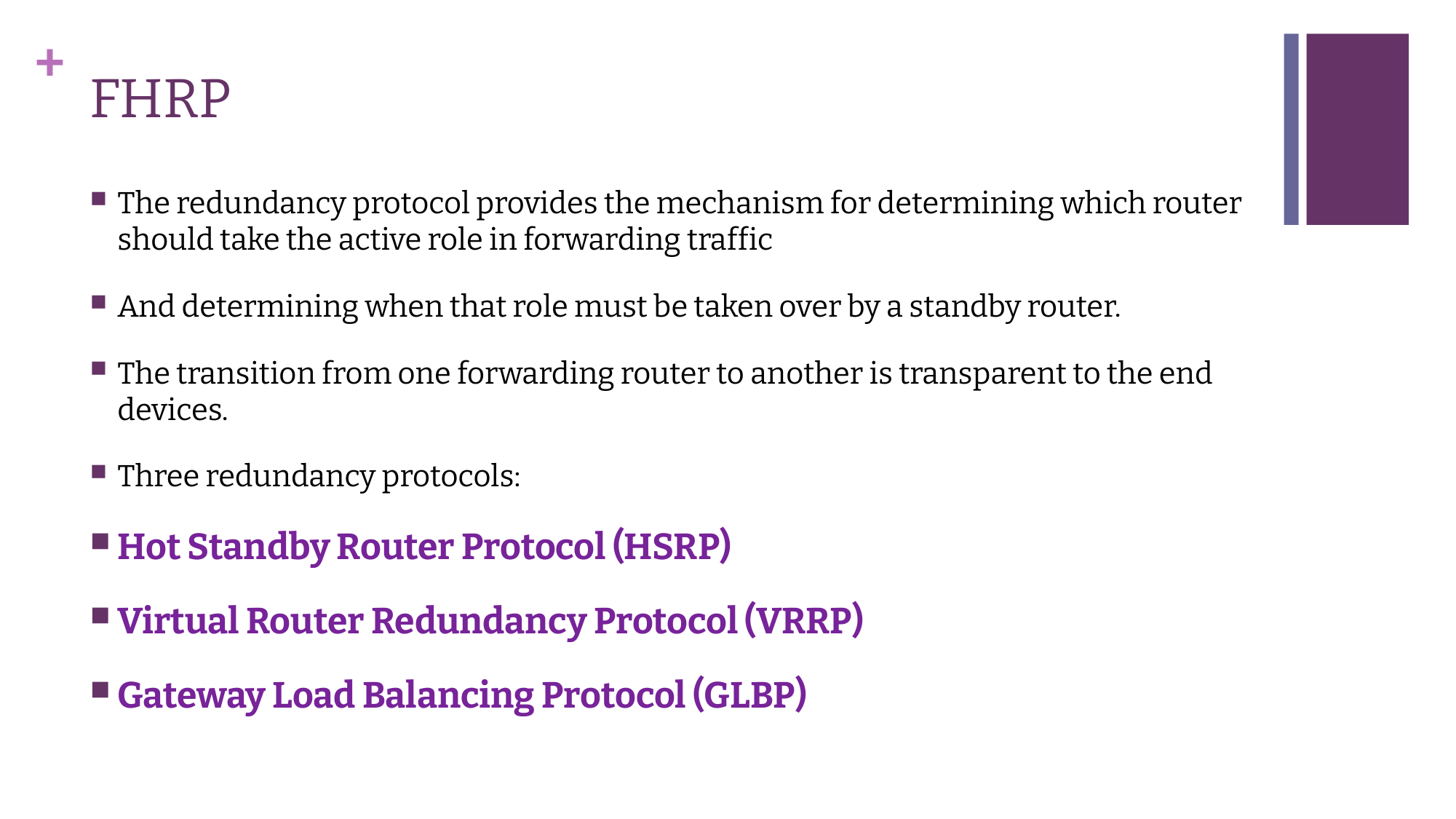

# FHRP
The redundancy protocol provides the mechanism for determining which router should take the active role in forwarding traffic
And determining when that role must be taken over by a standby router.
The transition from one forwarding router to another is transparent to the end devices.
Three redundancy protocols:
Hot Standby Router Protocol (HSRP)
Virtual Router Redundancy Protocol (VRRP)
Gateway Load Balancing Protocol (GLBP)